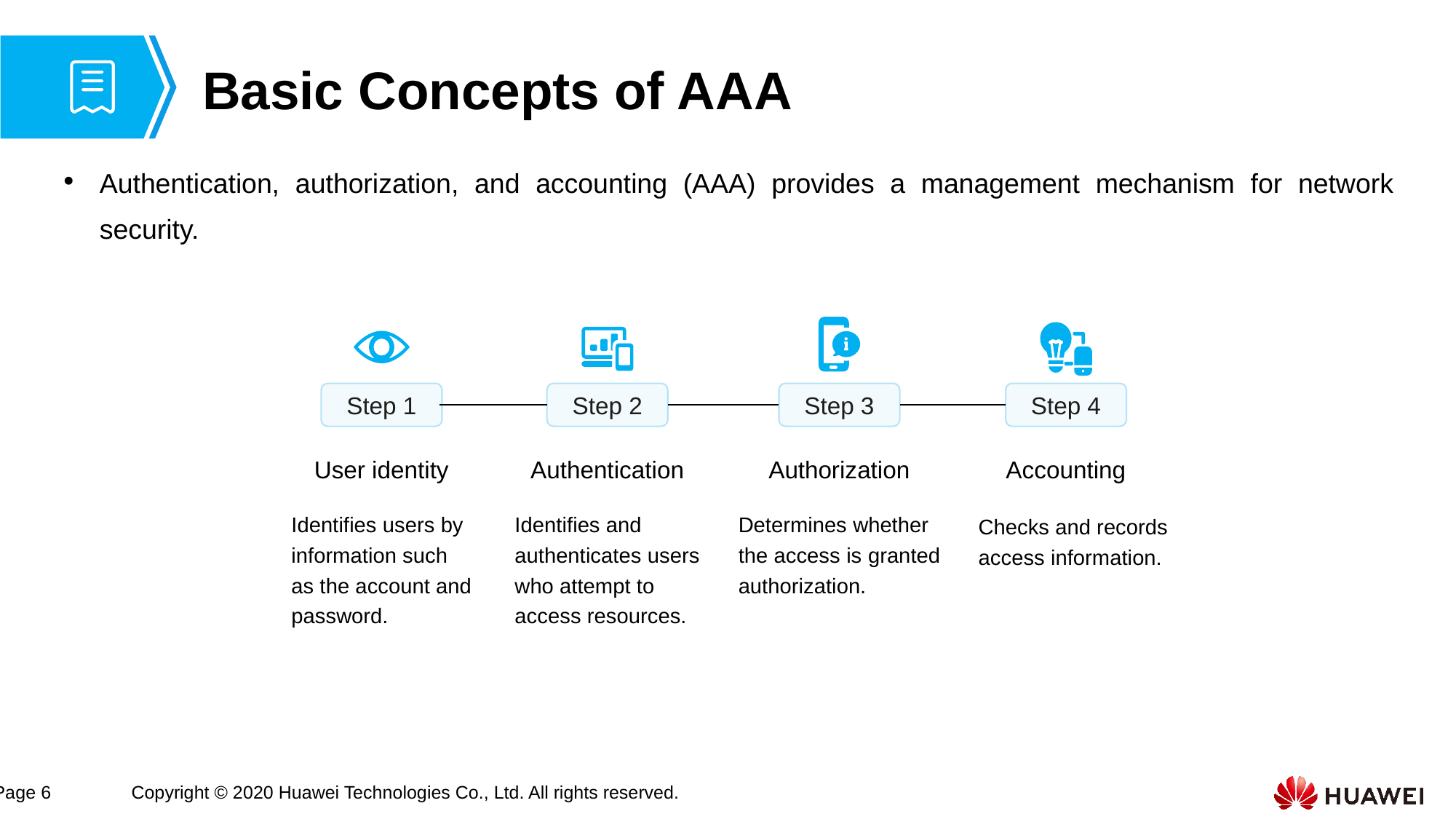

# Basic Concepts of AAA
Authentication, authorization, and accounting (AAA) provides a management mechanism for network security.

Step 1
Step 2
Step 3
Step 4
User identity
Authentication
Authorization
Accounting
Identifies and authenticates users who attempt to access resources.
Determines whether the access is granted authorization.
Identifies users by information such as the account and password.
Checks and records access information.